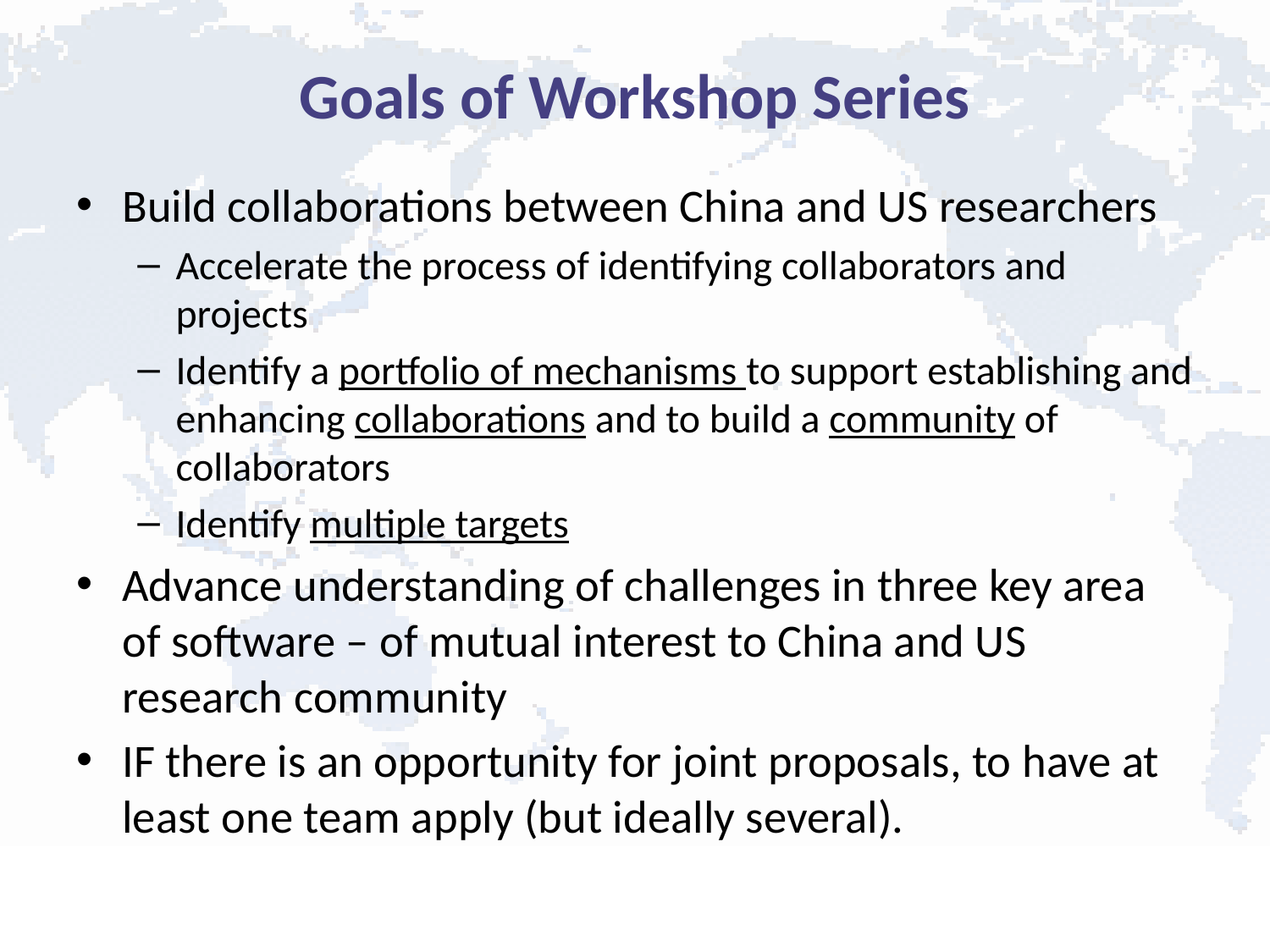

# Goals of Workshop Series
Build collaborations between China and US researchers
Accelerate the process of identifying collaborators and projects
Identify a portfolio of mechanisms to support establishing and enhancing collaborations and to build a community of collaborators
Identify multiple targets
Advance understanding of challenges in three key area of software – of mutual interest to China and US research community
IF there is an opportunity for joint proposals, to have at least one team apply (but ideally several).